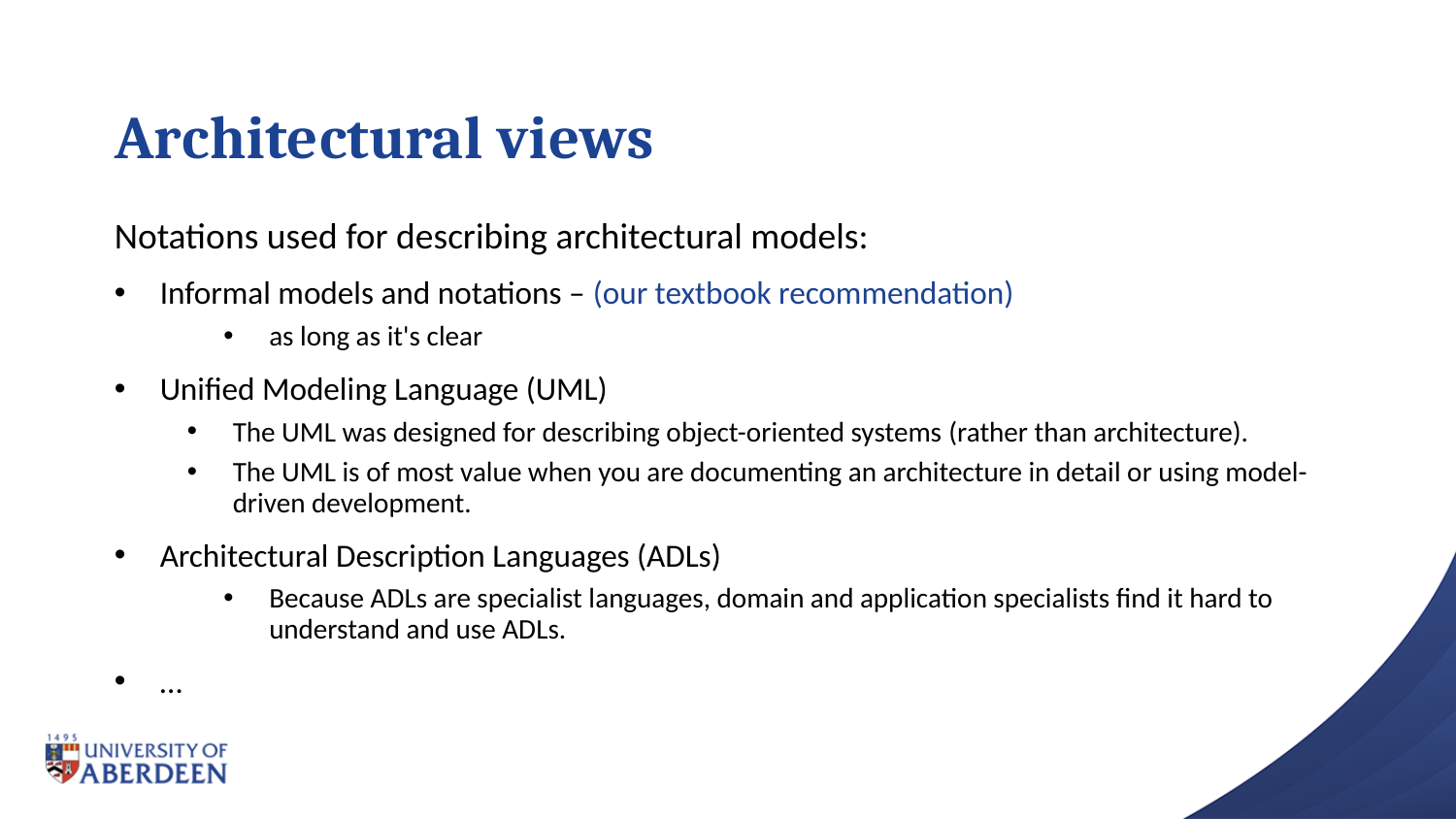

# Architectural views
Notations used for describing architectural models:
Informal models and notations – (our textbook recommendation)
as long as it's clear
Unified Modeling Language (UML)
The UML was designed for describing object-oriented systems (rather than architecture).
The UML is of most value when you are documenting an architecture in detail or using model-driven development.
Architectural Description Languages (ADLs)
Because ADLs are specialist languages, domain and application specialists find it hard to understand and use ADLs.
…